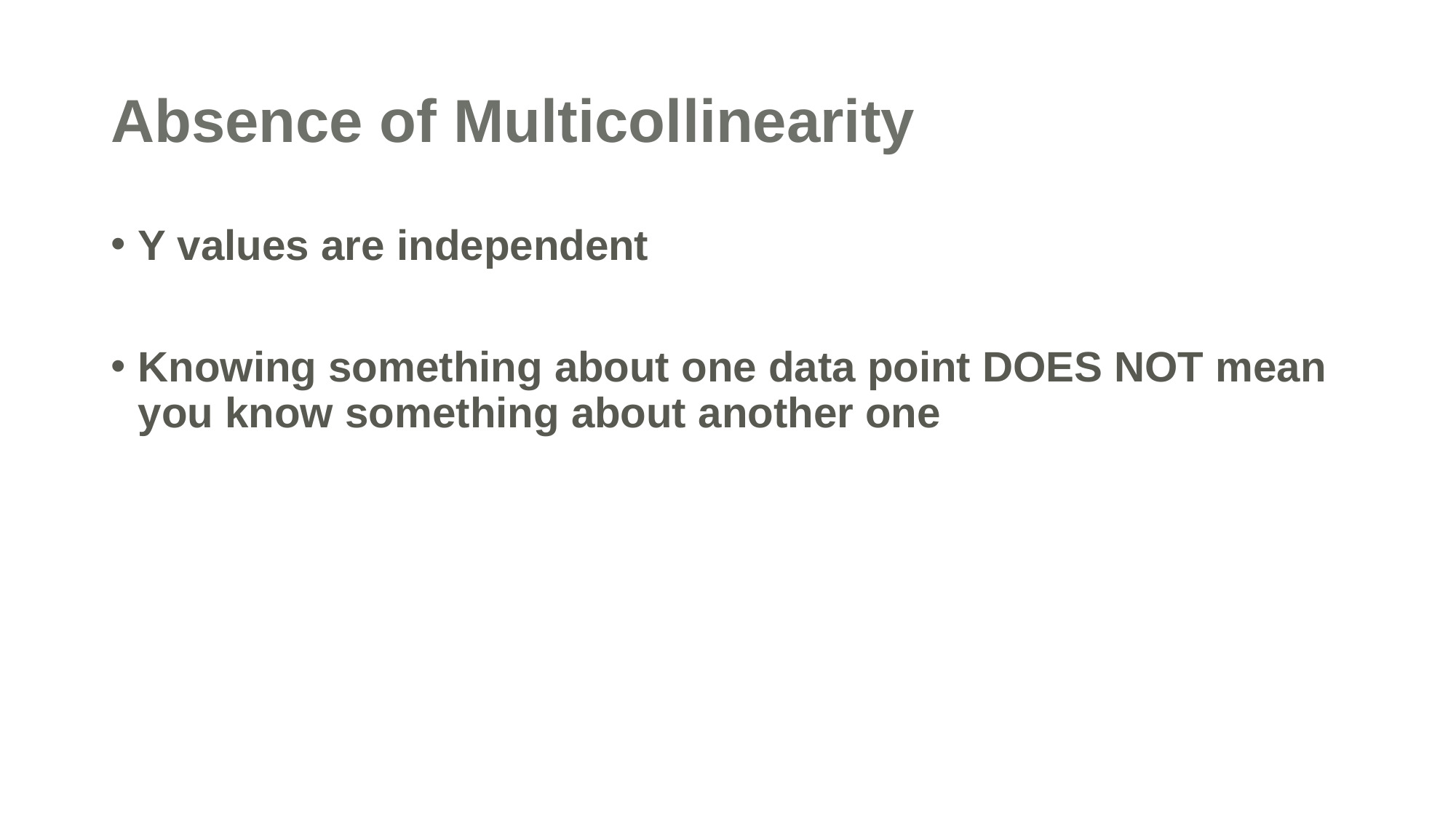

# Absence of Multicollinearity
Y values are independent

Knowing something about one data point DOES NOT mean you know something about another one